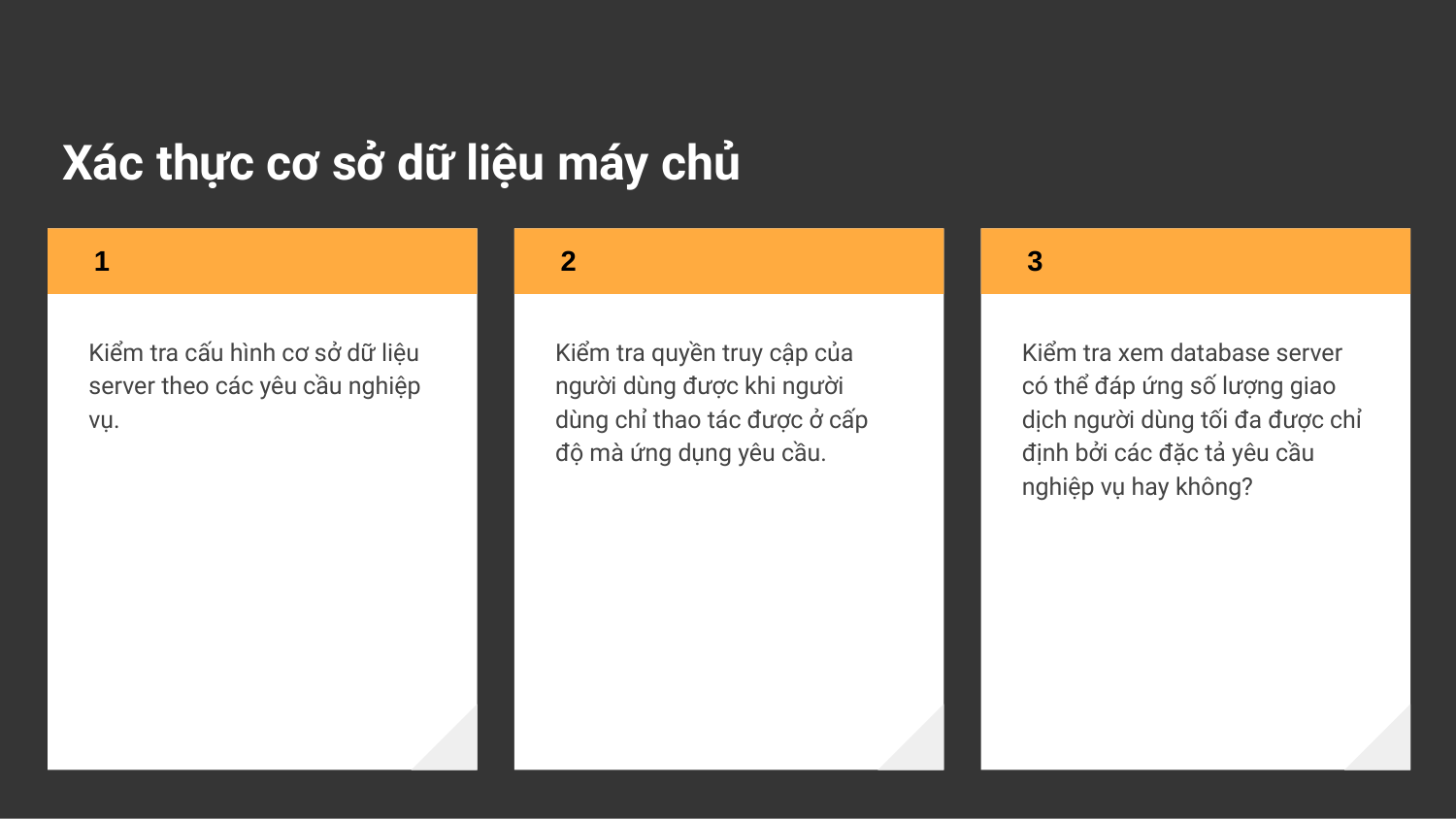

# Xác thực cơ sở dữ liệu máy chủ
Kiểm tra cấu hình cơ sở dữ liệu server theo các yêu cầu nghiệp vụ.
Kiểm tra quyền truy cập của người dùng được khi người dùng chỉ thao tác được ở cấp độ mà ứng dụng yêu cầu.
Kiểm tra xem database server có thể đáp ứng số lượng giao dịch người dùng tối đa được chỉ định bởi các đặc tả yêu cầu nghiệp vụ hay không?